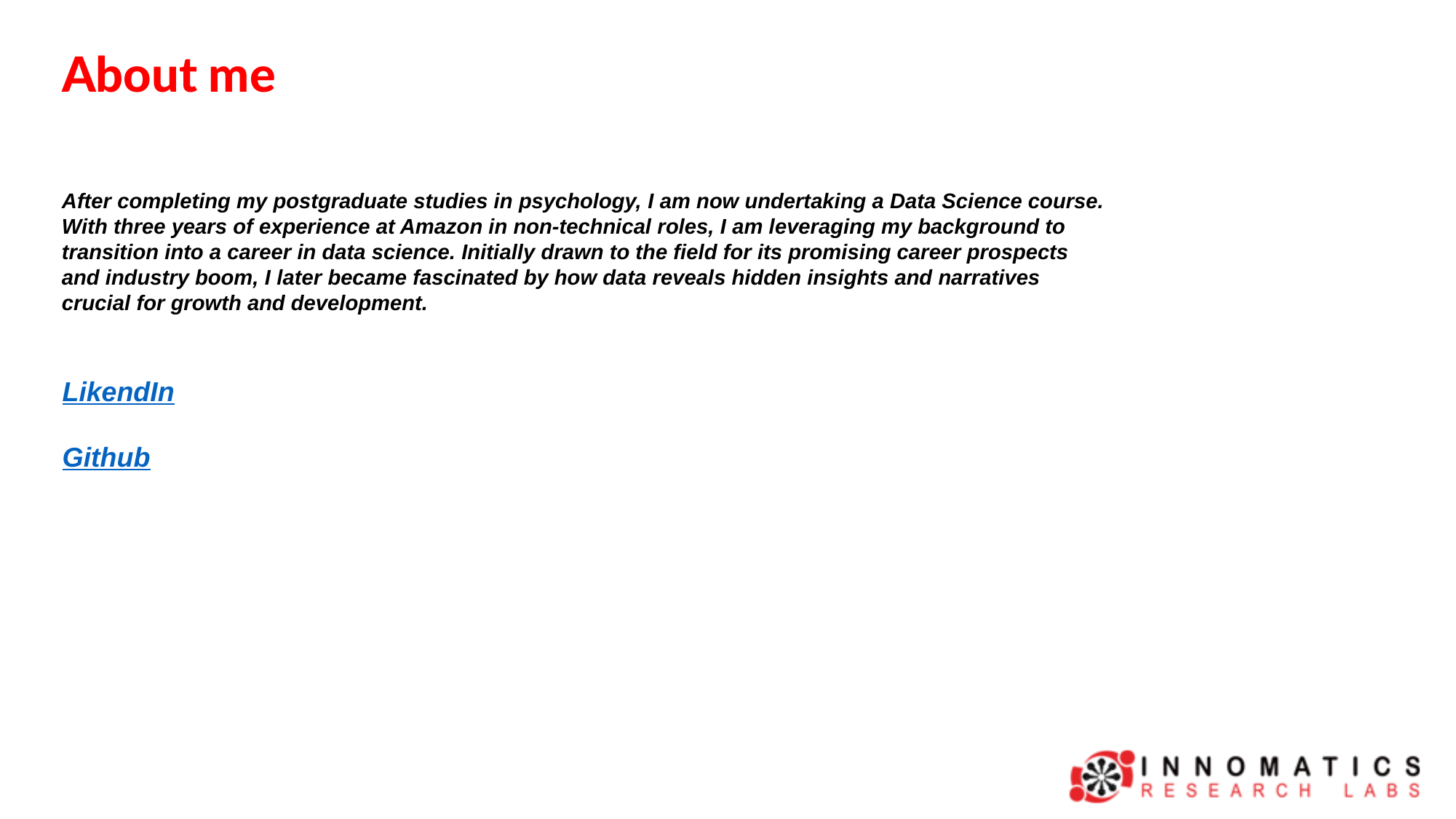

About me
After completing my postgraduate studies in psychology, I am now undertaking a Data Science course. With three years of experience at Amazon in non-technical roles, I am leveraging my background to transition into a career in data science. Initially drawn to the field for its promising career prospects and industry boom, I later became fascinated by how data reveals hidden insights and narratives crucial for growth and development.
LikendIn

Github